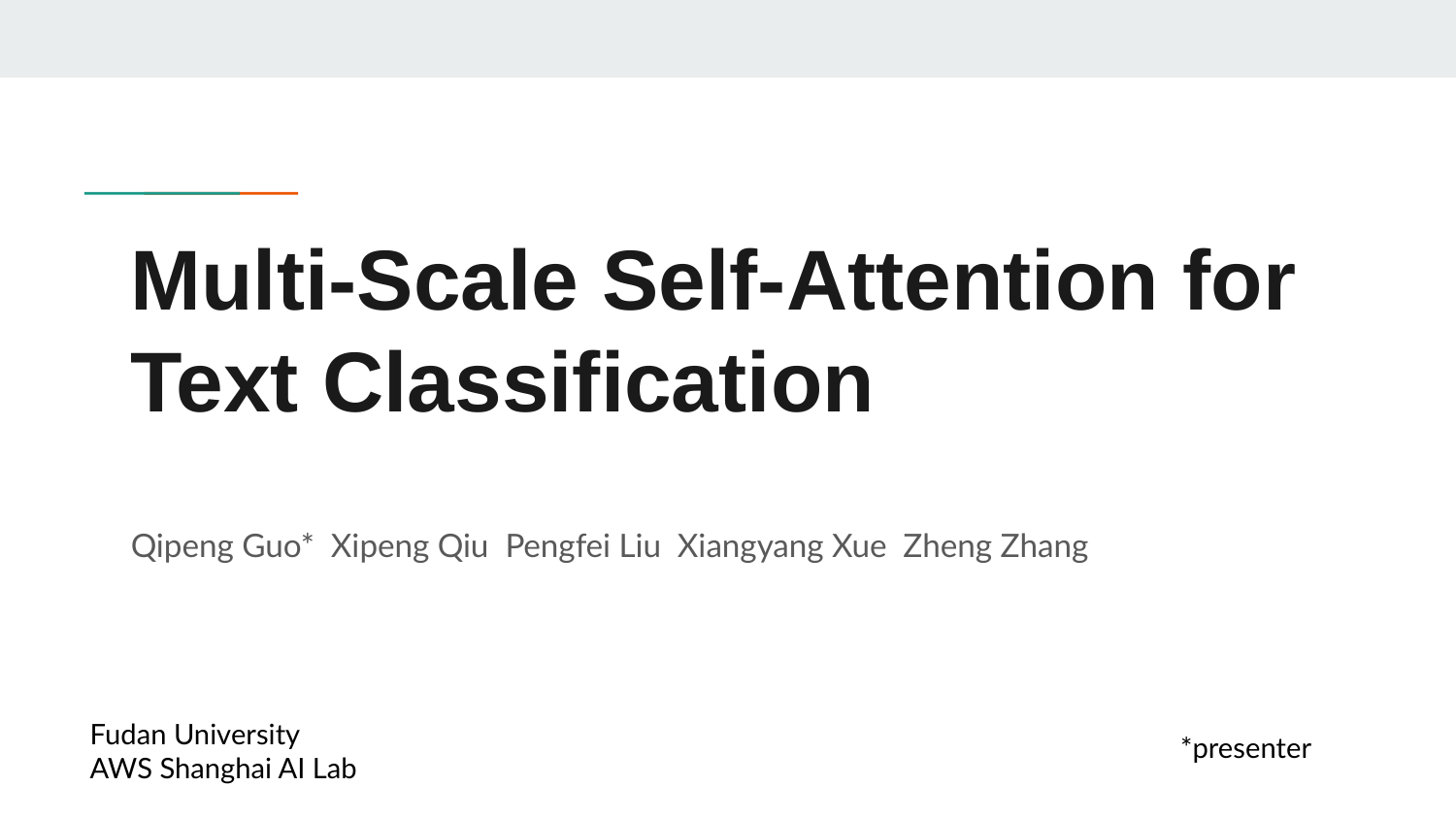

Multi-Scale Self-Attention for Text Classification
Qipeng Guo*  Xipeng Qiu  Pengfei Liu  Xiangyang Xue  Zheng Zhang
Fudan University
AWS Shanghai AI Lab
*presenter